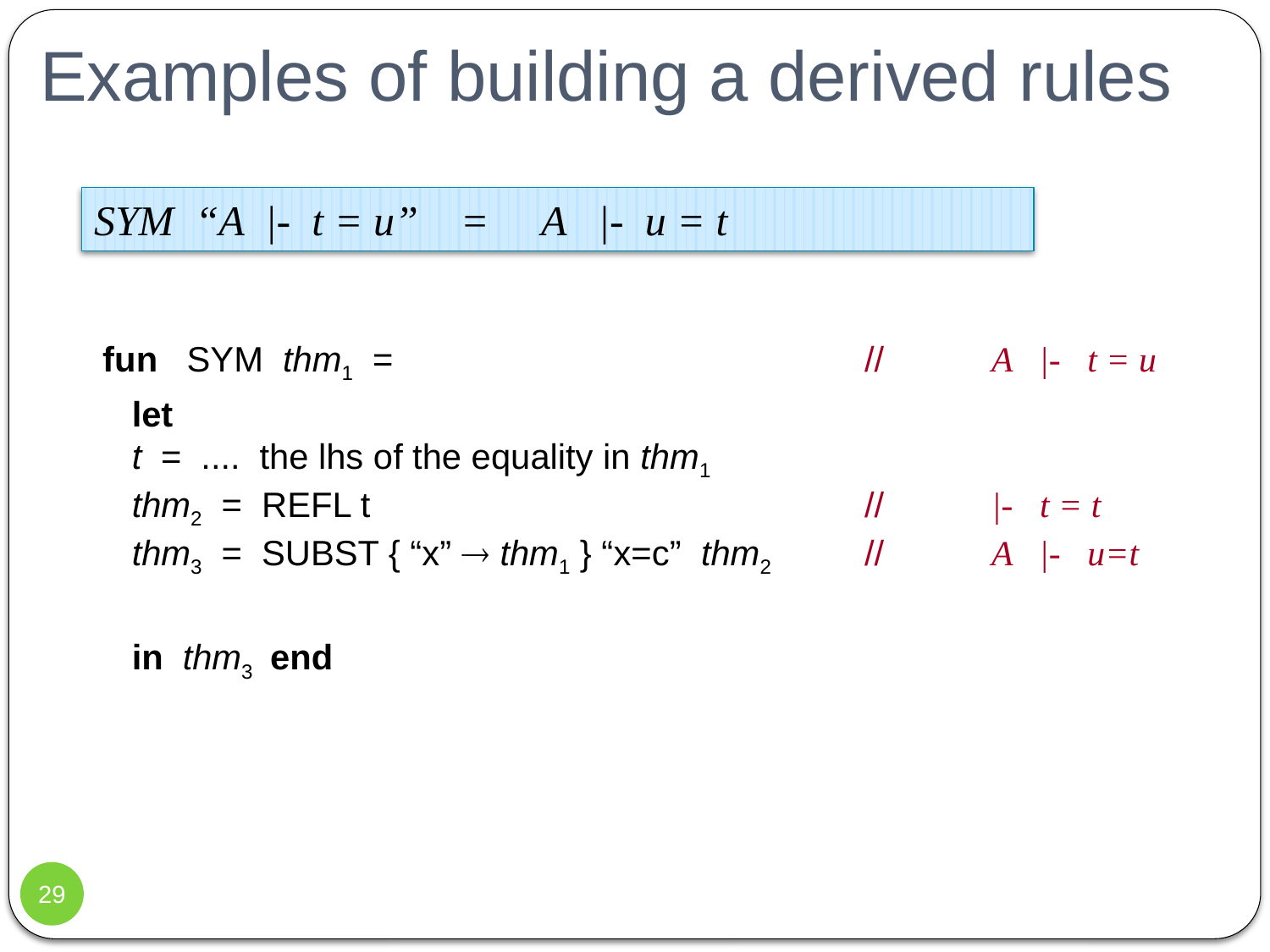

# Examples of building a derived rules
SYM  “A  |-  t = u”    =     A   |-  u = t
fun   SYM  thm1  =  	 			// 	A   |-   t = u
   let
   t  =  ....  the lhs of the equality in thm1
   thm2  =  REFL t  				// 	|-   t = t
   thm3  =  SUBST { “x” → thm1 } “x=c”  thm2	//	A   |-   u=t

   in  thm3   end
29